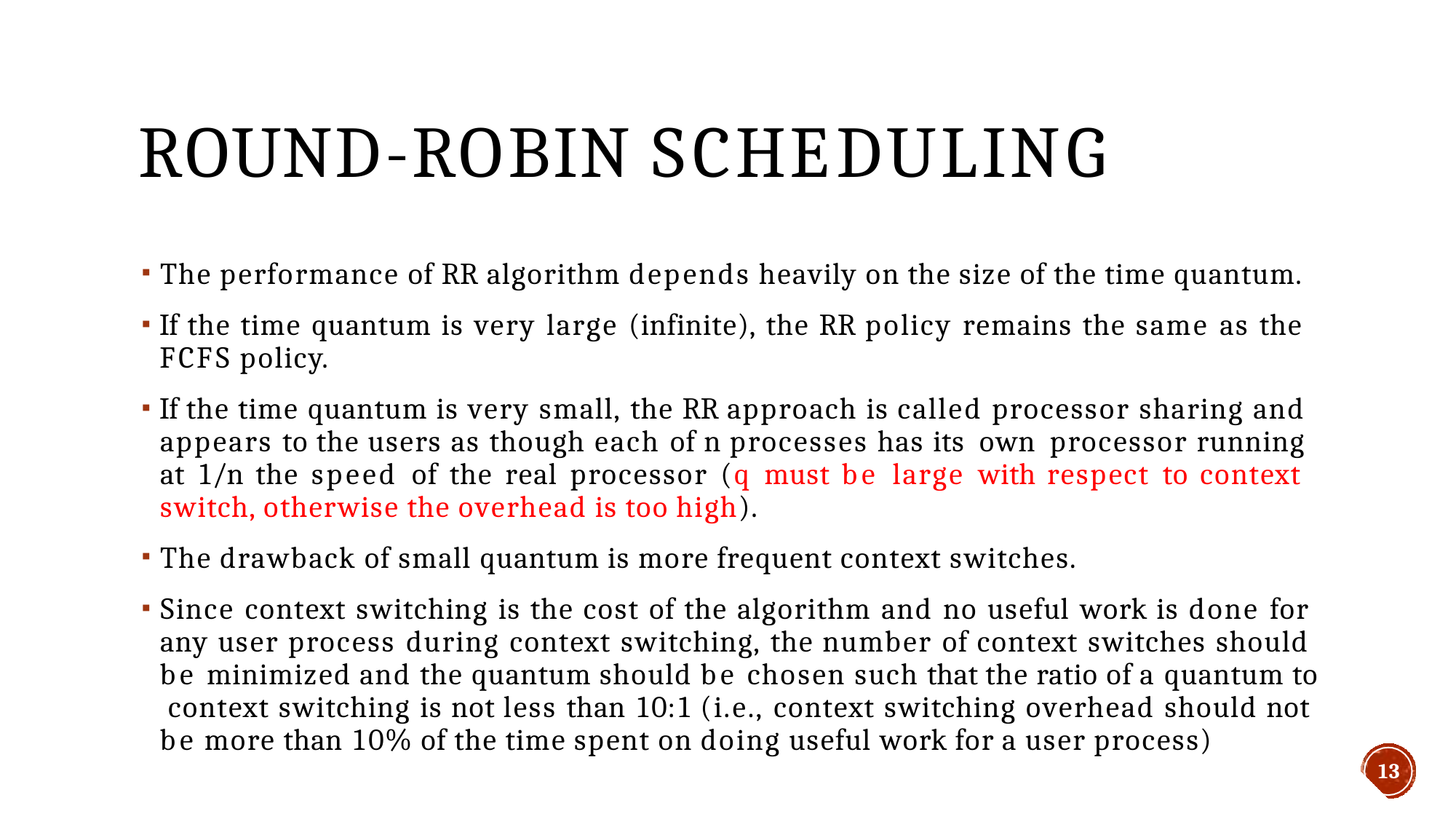

# ROUND-ROBIN SCHEDULING
The performance of RR algorithm depends heavily on the size of the time quantum.
If the time quantum is very large (infinite), the RR policy remains the same as the  FCFS policy.
If the time quantum is very small, the RR approach is called processor sharing and  appears to the users as though each of n processes has its own processor running  at 1/n the speed of the real processor (q must be large with respect to context  switch, otherwise the overhead is too high).
The drawback of small quantum is more frequent context switches.
Since context switching is the cost of the algorithm and no useful work is done for  any user process during context switching, the number of context switches should  be minimized and the quantum should be chosen such that the ratio of a quantum to  context switching is not less than 10:1 (i.e., context switching overhead should not  be more than 10% of the time spent on doing useful work for a user process)
13